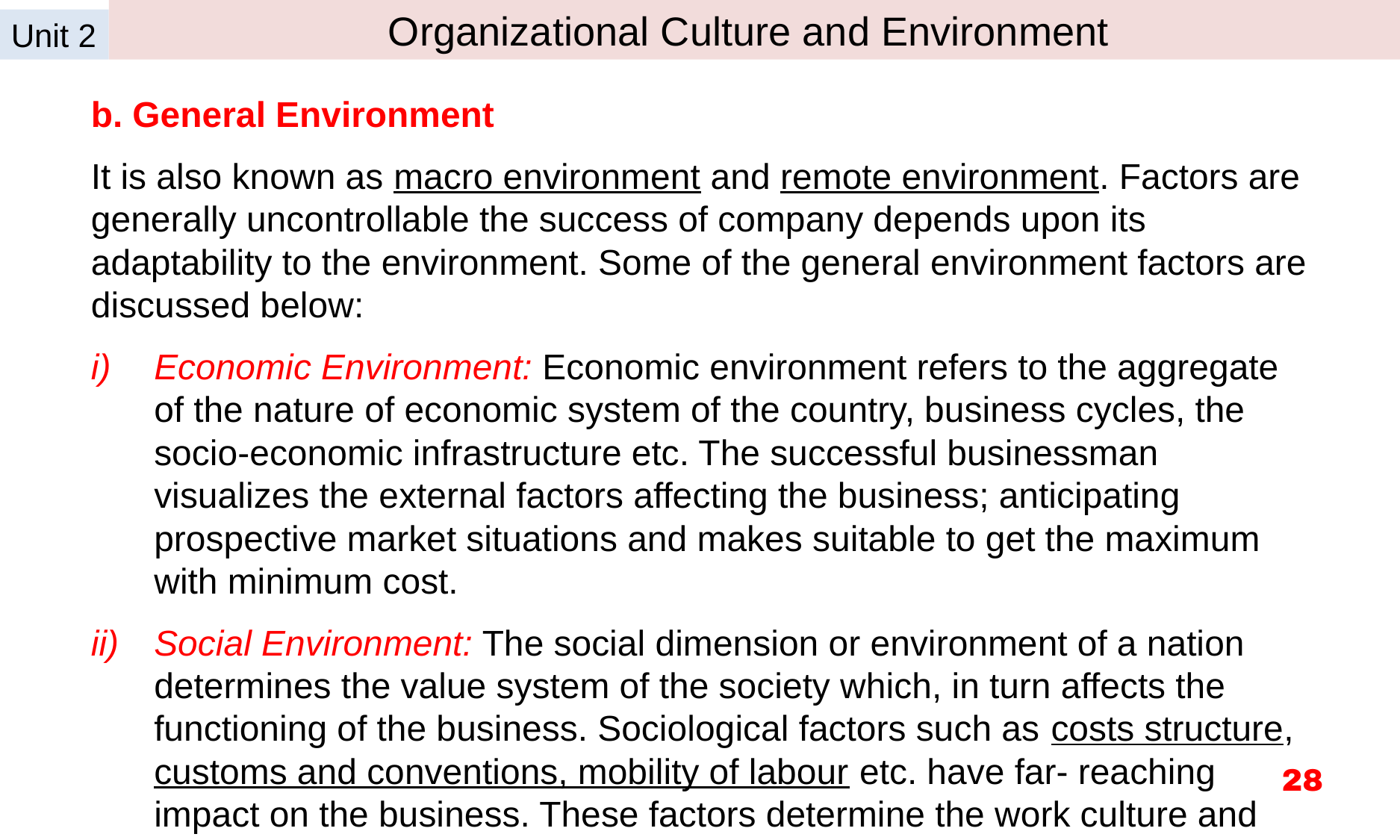

Organizational Culture and Environment
Unit 2
b. General Environment
It is also known as macro environment and remote environment. Factors are generally uncontrollable the success of company depends upon its adaptability to the environment. Some of the general environment factors are discussed below:
Economic Environment: Economic environment refers to the aggregate of the nature of economic system of the country, business cycles, the socio-economic infrastructure etc. The successful businessman visualizes the external factors affecting the business; anticipating prospective market situations and makes suitable to get the maximum with minimum cost.
Social Environment: The social dimension or environment of a nation determines the value system of the society which, in turn affects the functioning of the business. Sociological factors such as costs structure, customs and conventions, mobility of labour etc. have far- reaching impact on the business. These factors determine the work culture and mobility of labour, work groups etc.
28